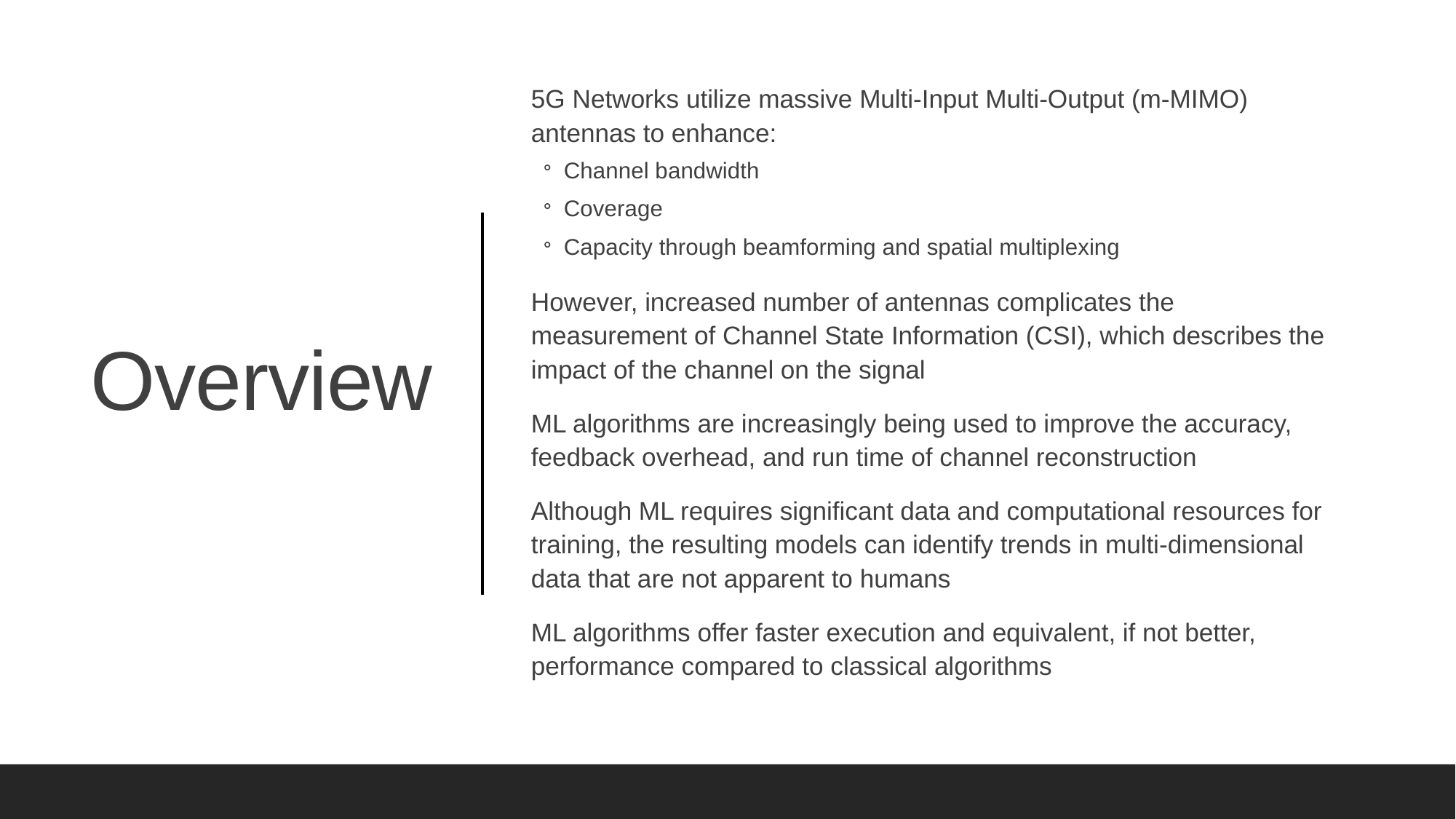

5G Networks utilize massive Multi-Input Multi-Output (m-MIMO) antennas to enhance:
Channel bandwidth
Coverage
Capacity through beamforming and spatial multiplexing
However, increased number of antennas complicates the measurement of Channel State Information (CSI), which describes the impact of the channel on the signal
ML algorithms are increasingly being used to improve the accuracy, feedback overhead, and run time of channel reconstruction
Although ML requires significant data and computational resources for training, the resulting models can identify trends in multi-dimensional data that are not apparent to humans
ML algorithms offer faster execution and equivalent, if not better, performance compared to classical algorithms

# Overview